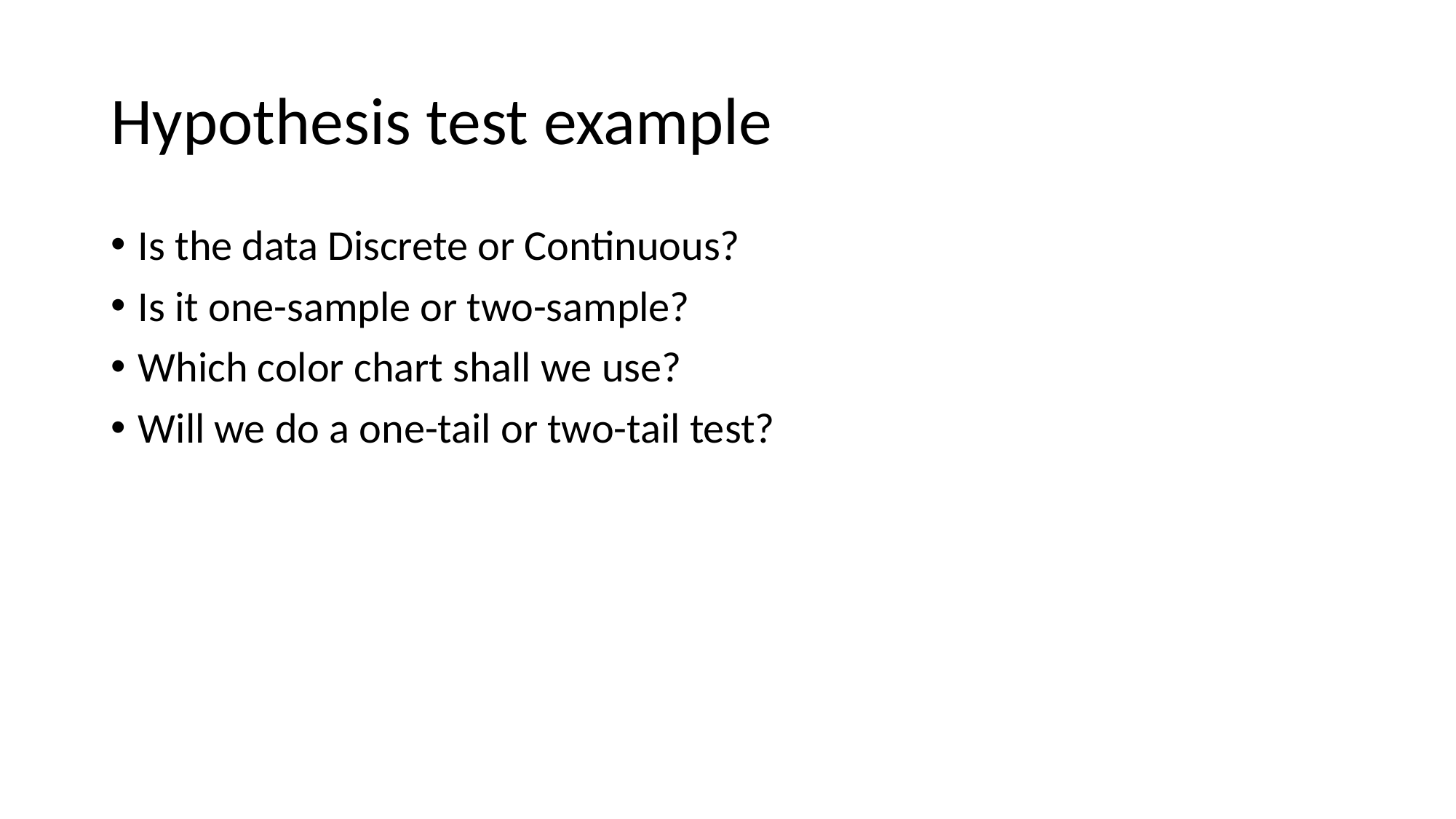

# Hypothesis test example
Is the data Discrete or Continuous?
Is it one-sample or two-sample?
Which color chart shall we use?
Will we do a one-tail or two-tail test?